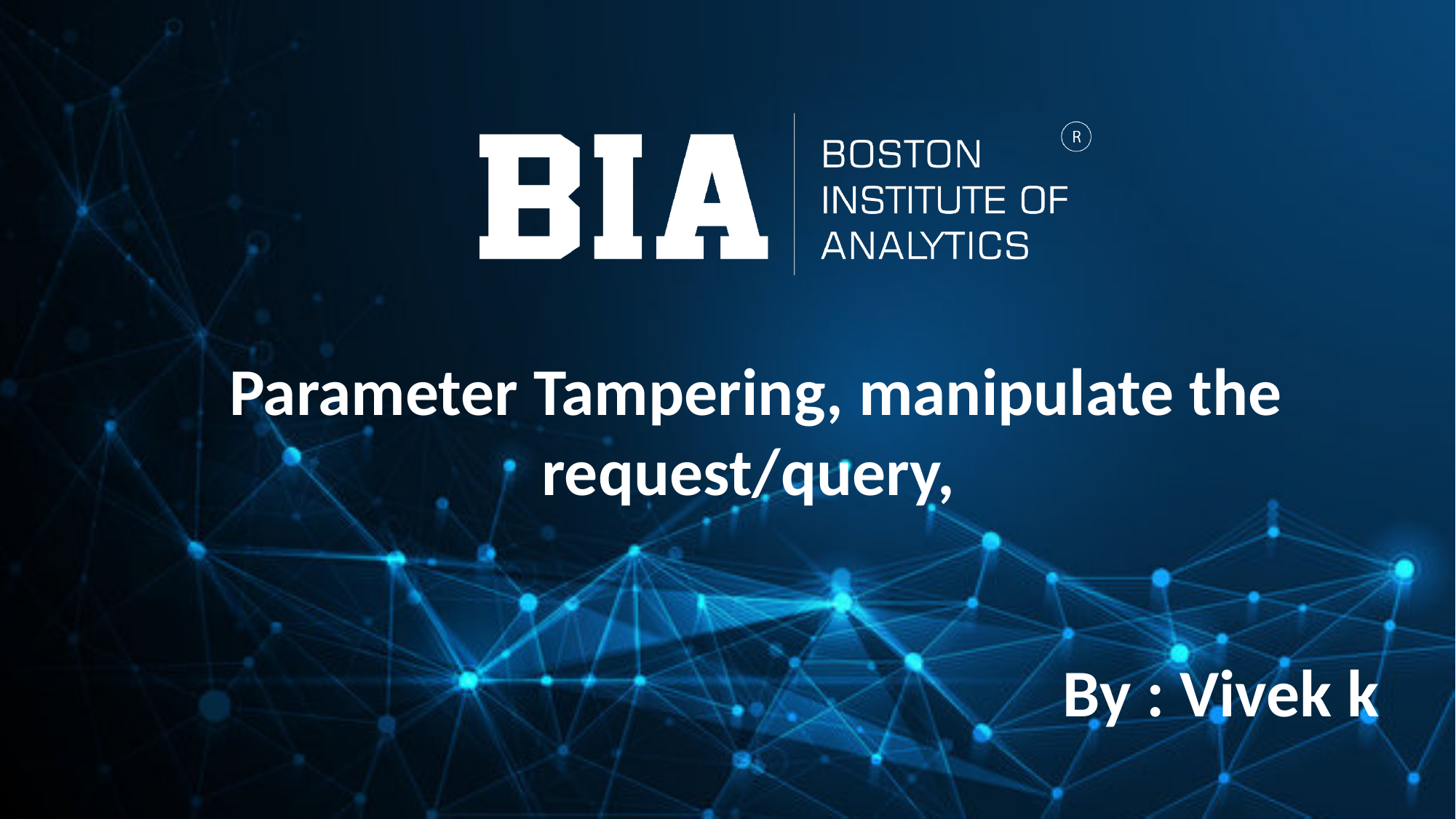

Parameter Tampering, manipulate the request/query,
By : Vivek k